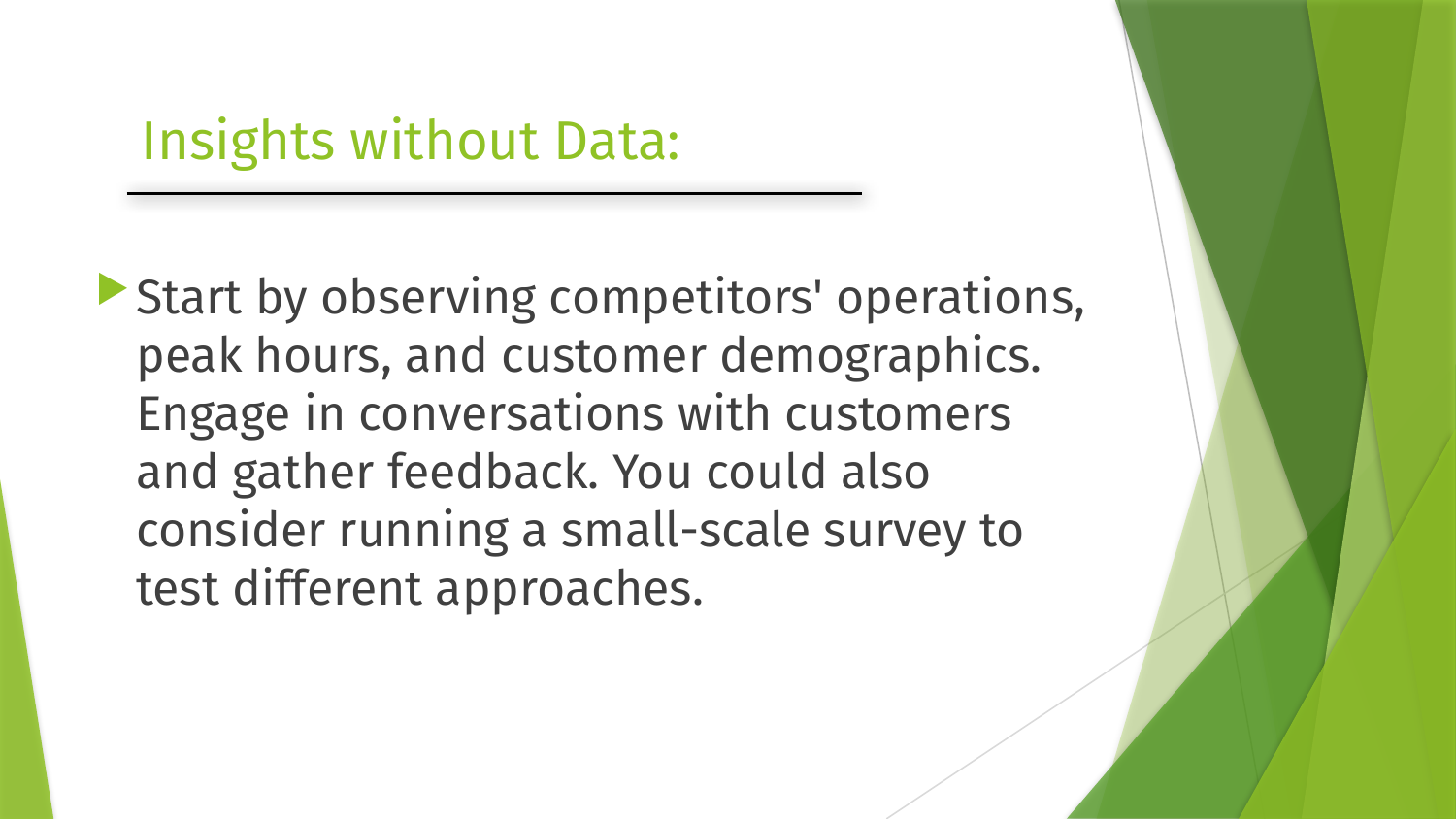

# Insights without Data:
Start by observing competitors' operations, peak hours, and customer demographics. Engage in conversations with customers and gather feedback. You could also consider running a small-scale survey to test different approaches.